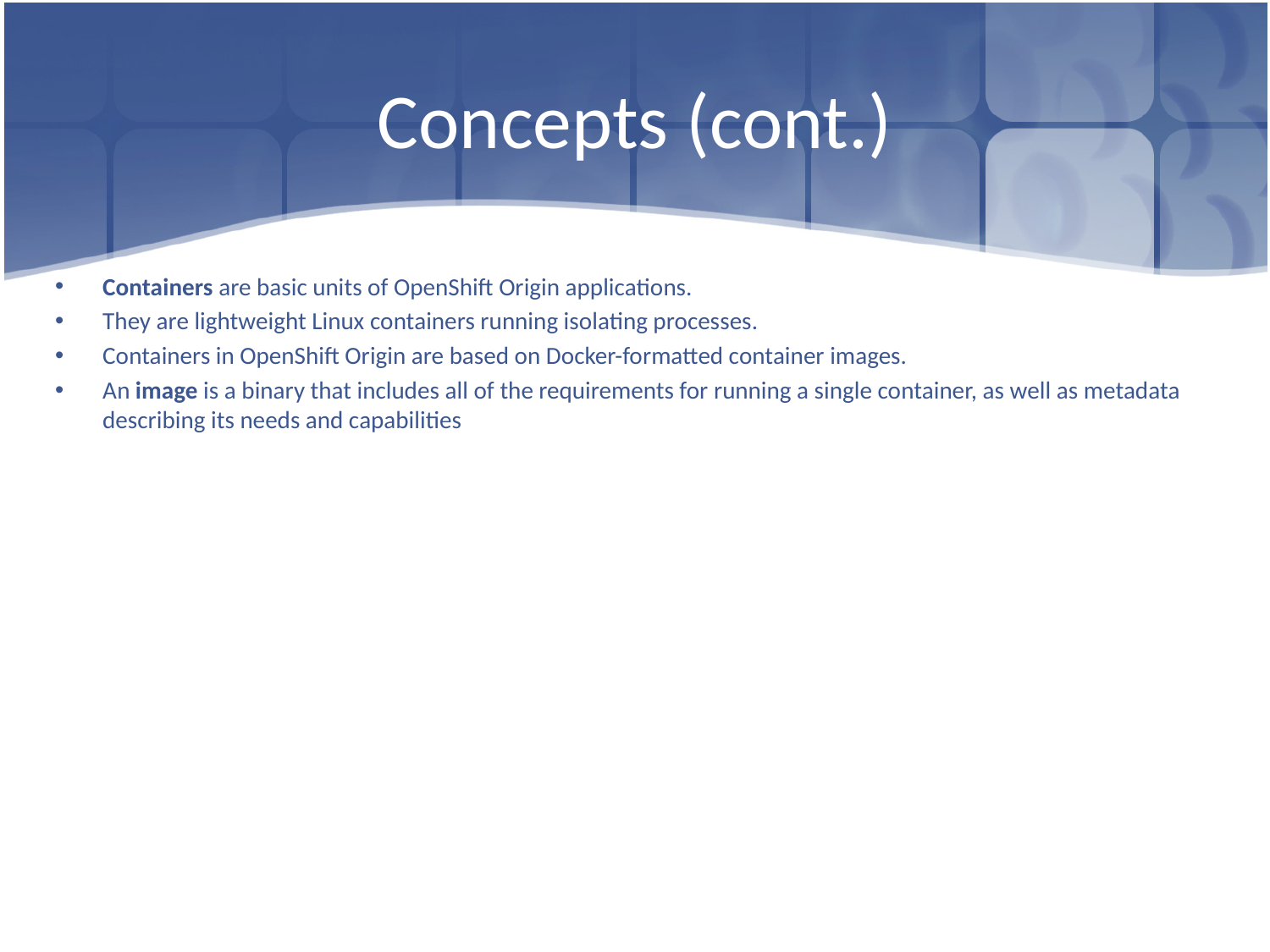

# Concepts (cont.)
Containers are basic units of OpenShift Origin applications.
They are lightweight Linux containers running isolating processes.
Containers in OpenShift Origin are based on Docker-formatted container images.
An image is a binary that includes all of the requirements for running a single container, as well as metadata describing its needs and capabilities